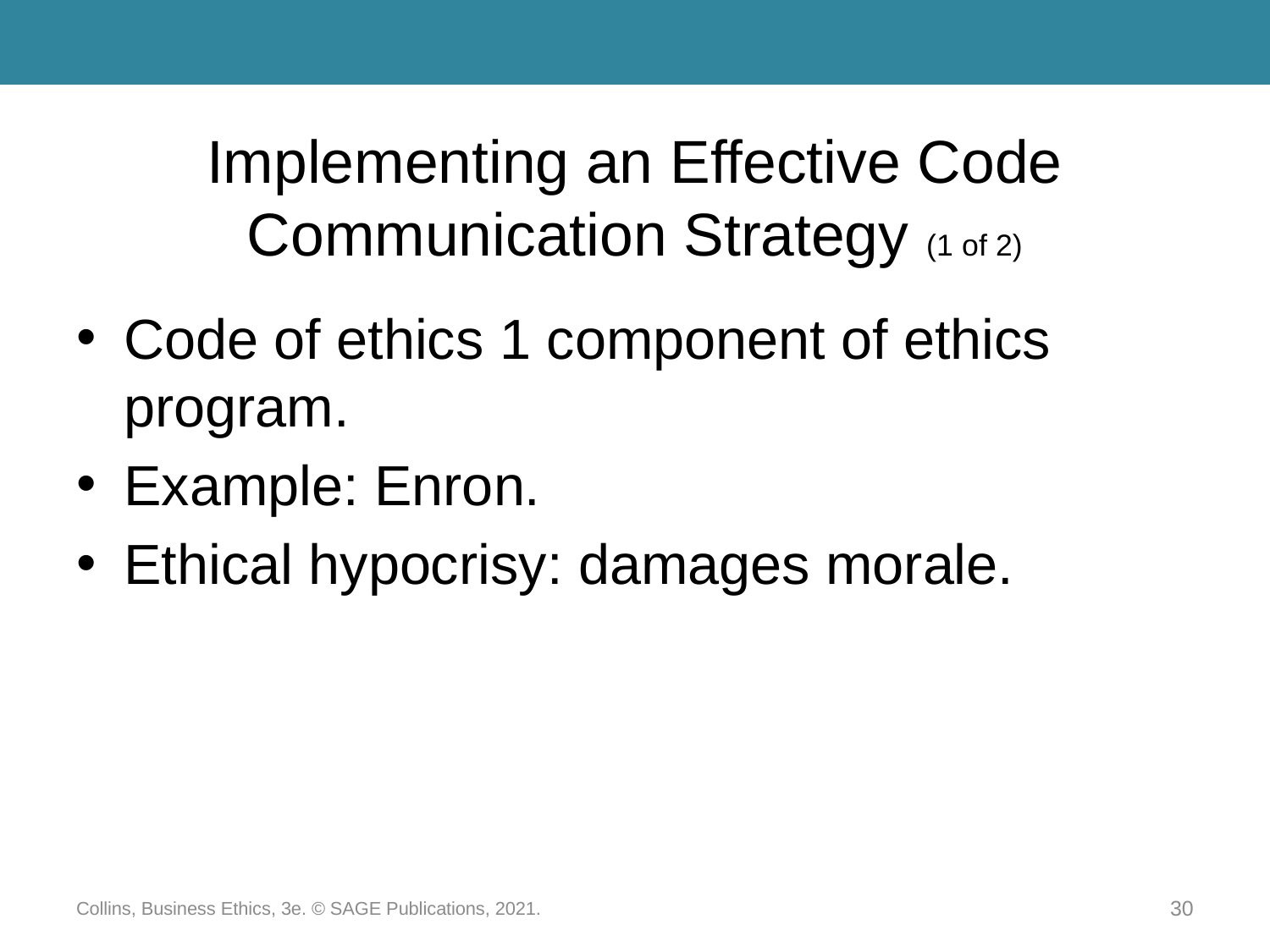

# Implementing an Effective Code Communication Strategy (1 of 2)
Code of ethics 1 component of ethics program.
Example: Enron.
Ethical hypocrisy: damages morale.

Collins, Business Ethics, 3e. © SAGE Publications, 2021.
30